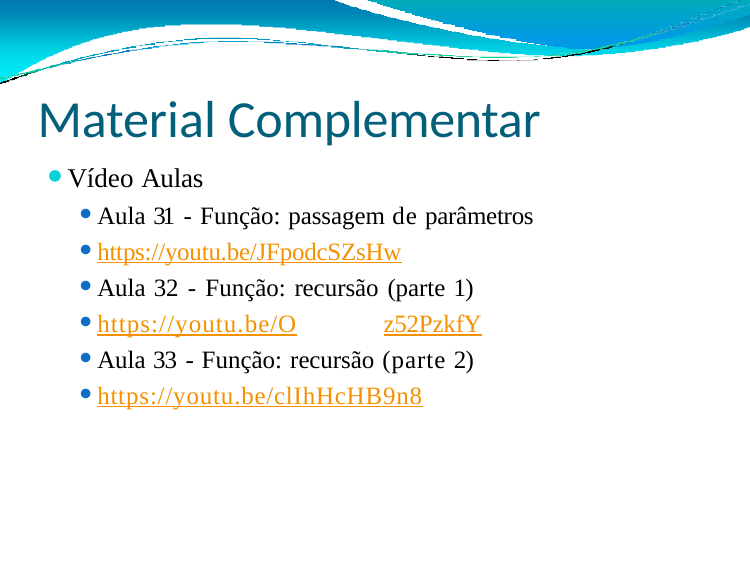

# Material Complementar
Vídeo Aulas
Aula 31 - Função: passagem de parâmetros
https://youtu.be/JFpodcSZsHw
Aula 32 - Função: recursão (parte 1)
https://youtu.be/O	z52PzkfY
Aula 33 - Função: recursão (parte 2)
https://youtu.be/clIhHcHB9n8